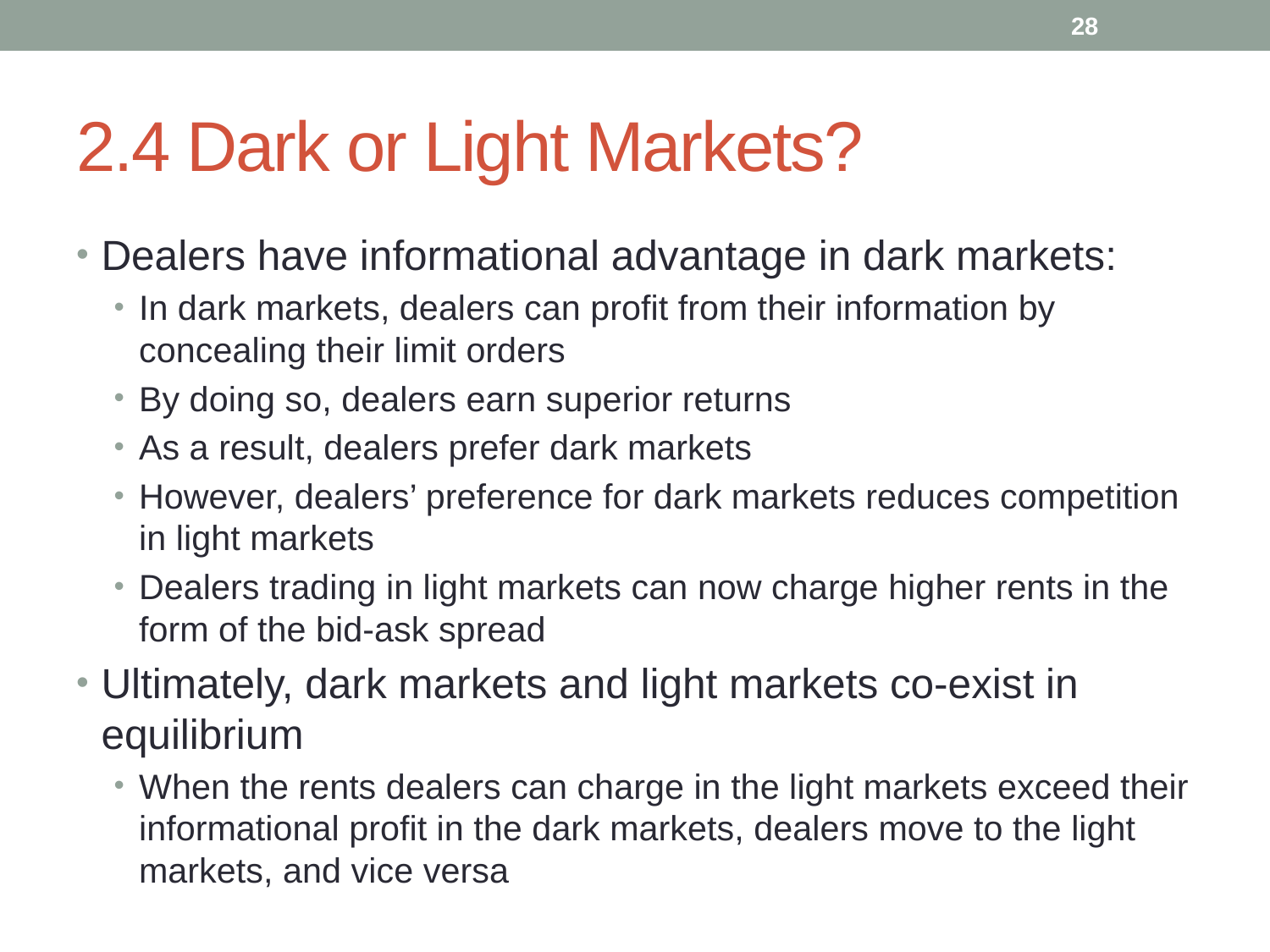

28
# 2.4 Dark or Light Markets?
Dealers have informational advantage in dark markets:
In dark markets, dealers can profit from their information by concealing their limit orders
By doing so, dealers earn superior returns
As a result, dealers prefer dark markets
However, dealers’ preference for dark markets reduces competition in light markets
Dealers trading in light markets can now charge higher rents in the form of the bid-ask spread
Ultimately, dark markets and light markets co-exist in equilibrium
When the rents dealers can charge in the light markets exceed their informational profit in the dark markets, dealers move to the light markets, and vice versa